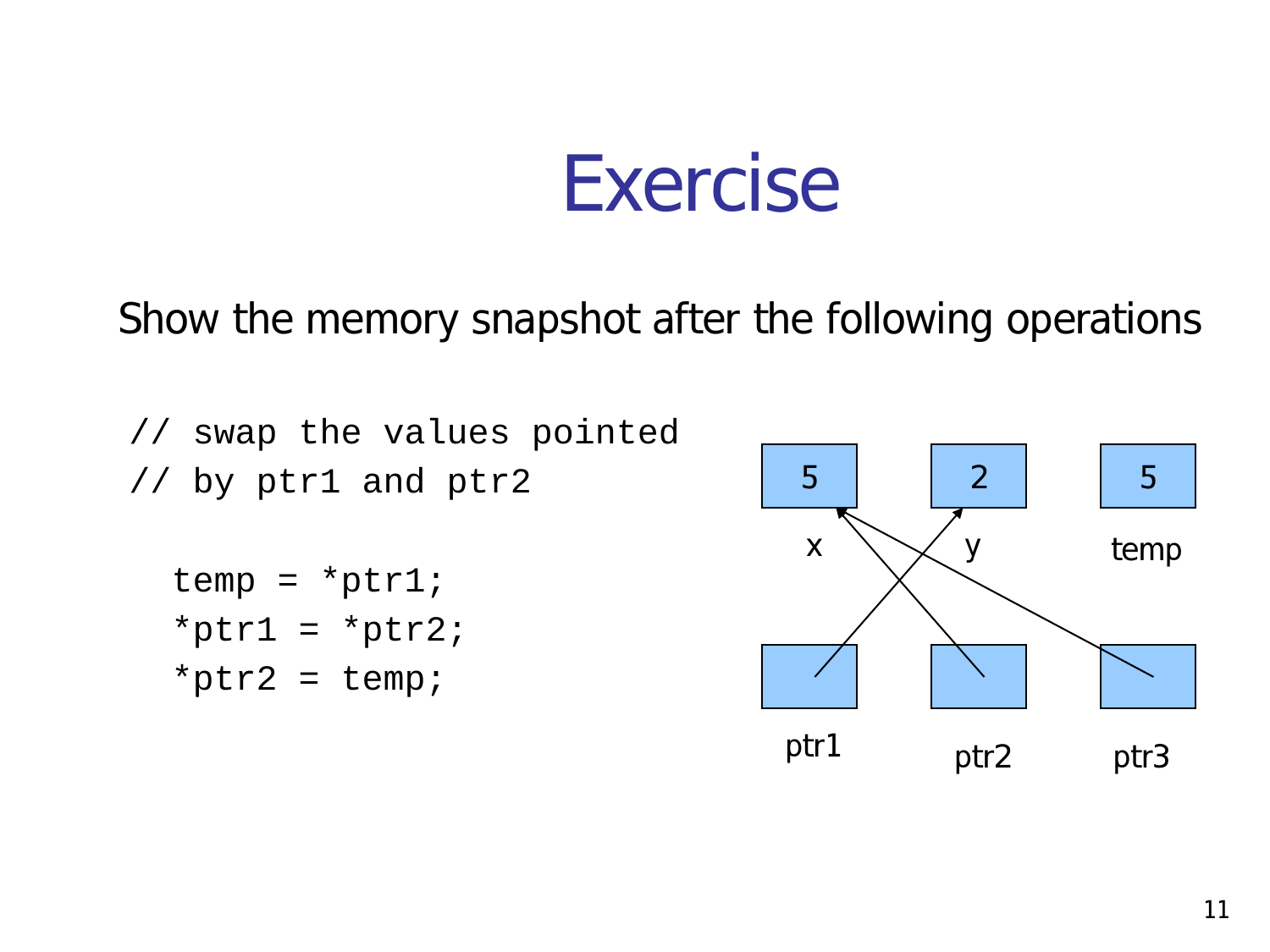

# Exercise
Show the memory snapshot after the following operations
// swap the values pointed
// by ptr1 and ptr2

  temp = *ptr1;
  *ptr1 = *ptr2;
  *ptr2 = temp;

5
2
5

x
y
temp

ptr1
ptr2
ptr3
11